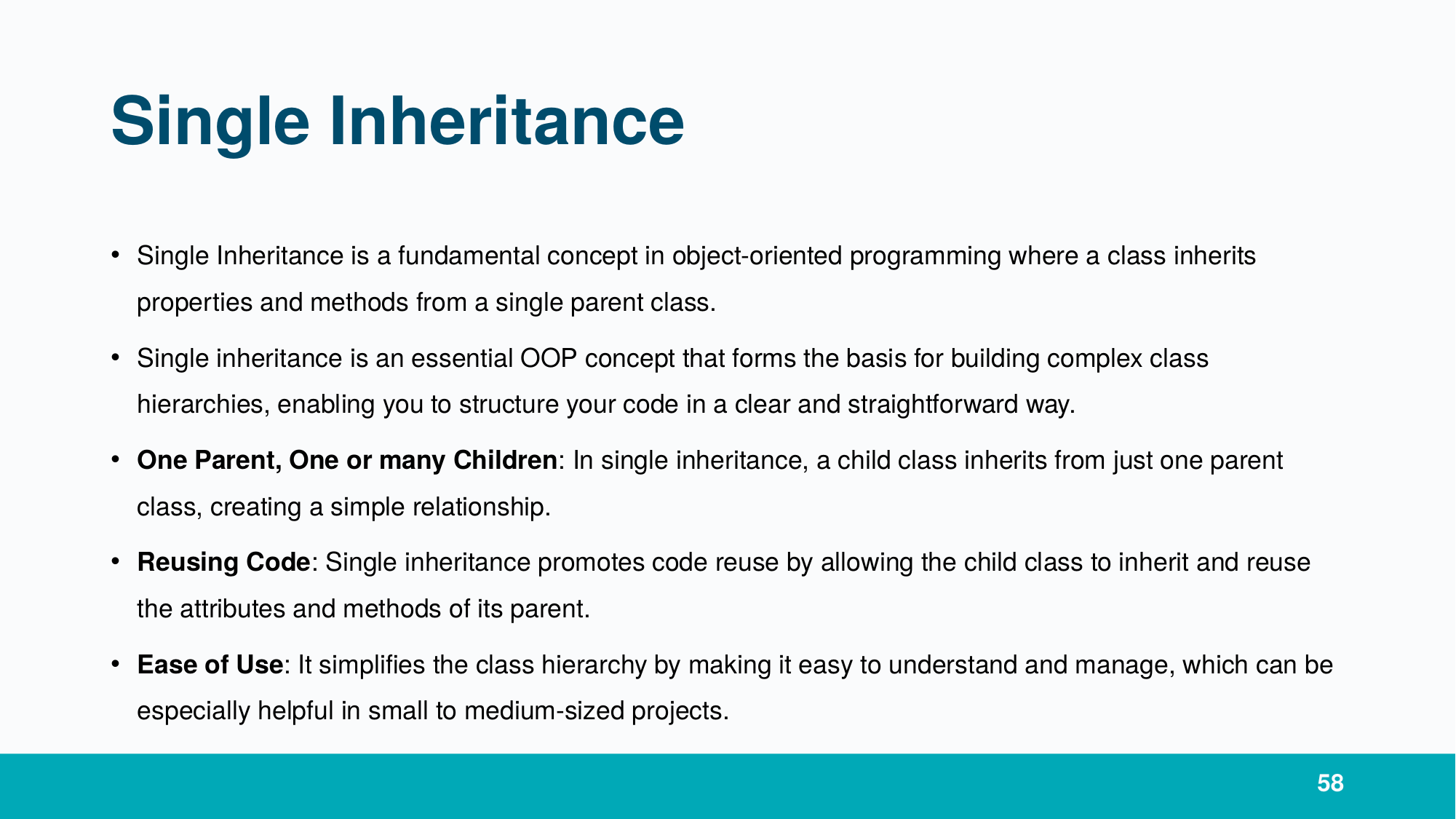

# Single Inheritance
Single Inheritance is a fundamental concept in object-oriented programming where a class inherits properties and methods from a single parent class.
Single inheritance is an essential OOP concept that forms the basis for building complex class hierarchies, enabling you to structure your code in a clear and straightforward way.
One Parent, One or many Children: In single inheritance, a child class inherits from just one parent class, creating a simple relationship.
Reusing Code: Single inheritance promotes code reuse by allowing the child class to inherit and reuse the attributes and methods of its parent.
Ease of Use: It simplifies the class hierarchy by making it easy to understand and manage, which can be especially helpful in small to medium-sized projects.
58